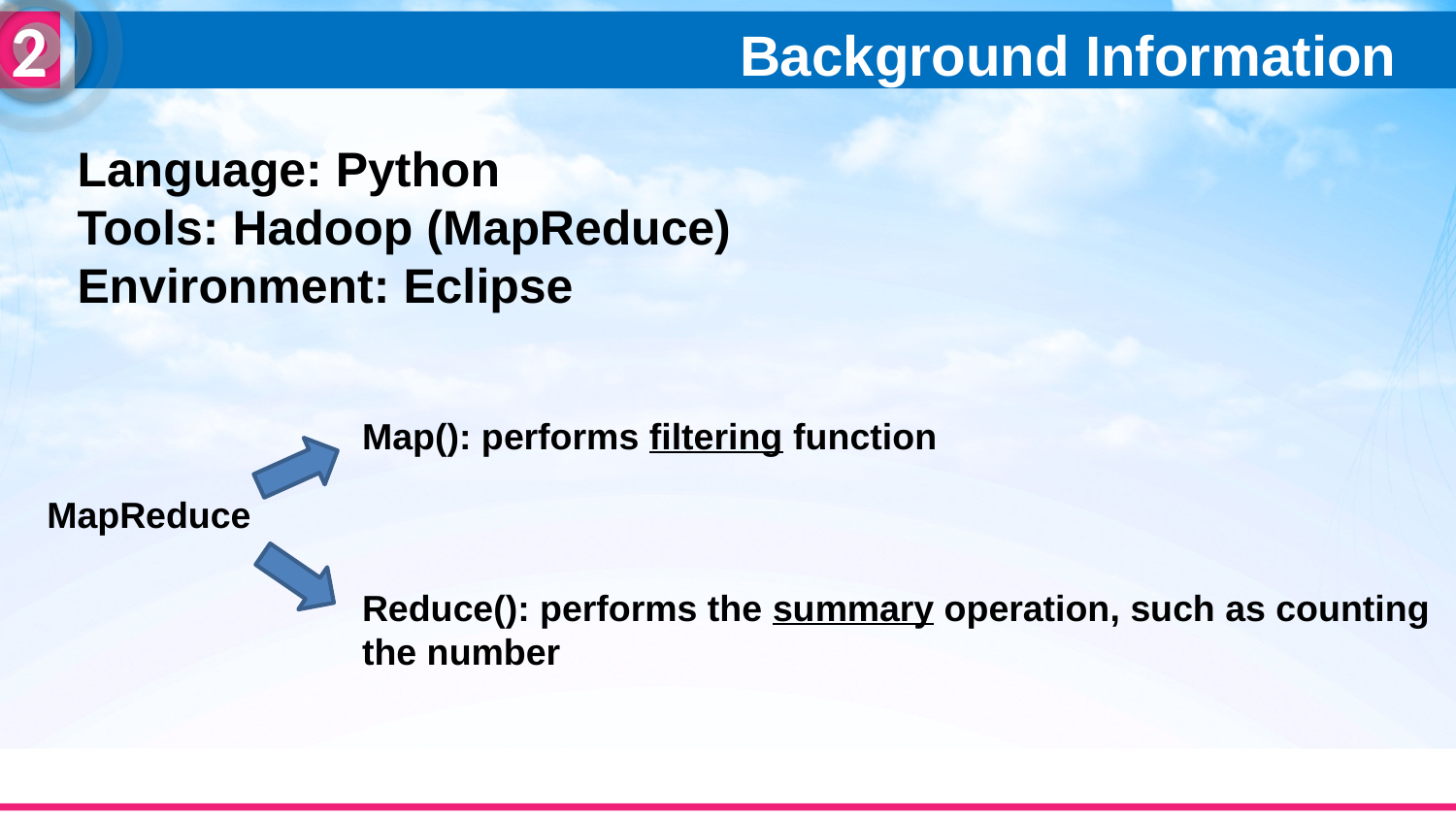

2

Background Information

Language: Python
Tools: Hadoop (MapReduce)
Environment: Eclipse
Map(): performs filtering function

MapReduce

Reduce(): performs the summary operation, such as counting the number